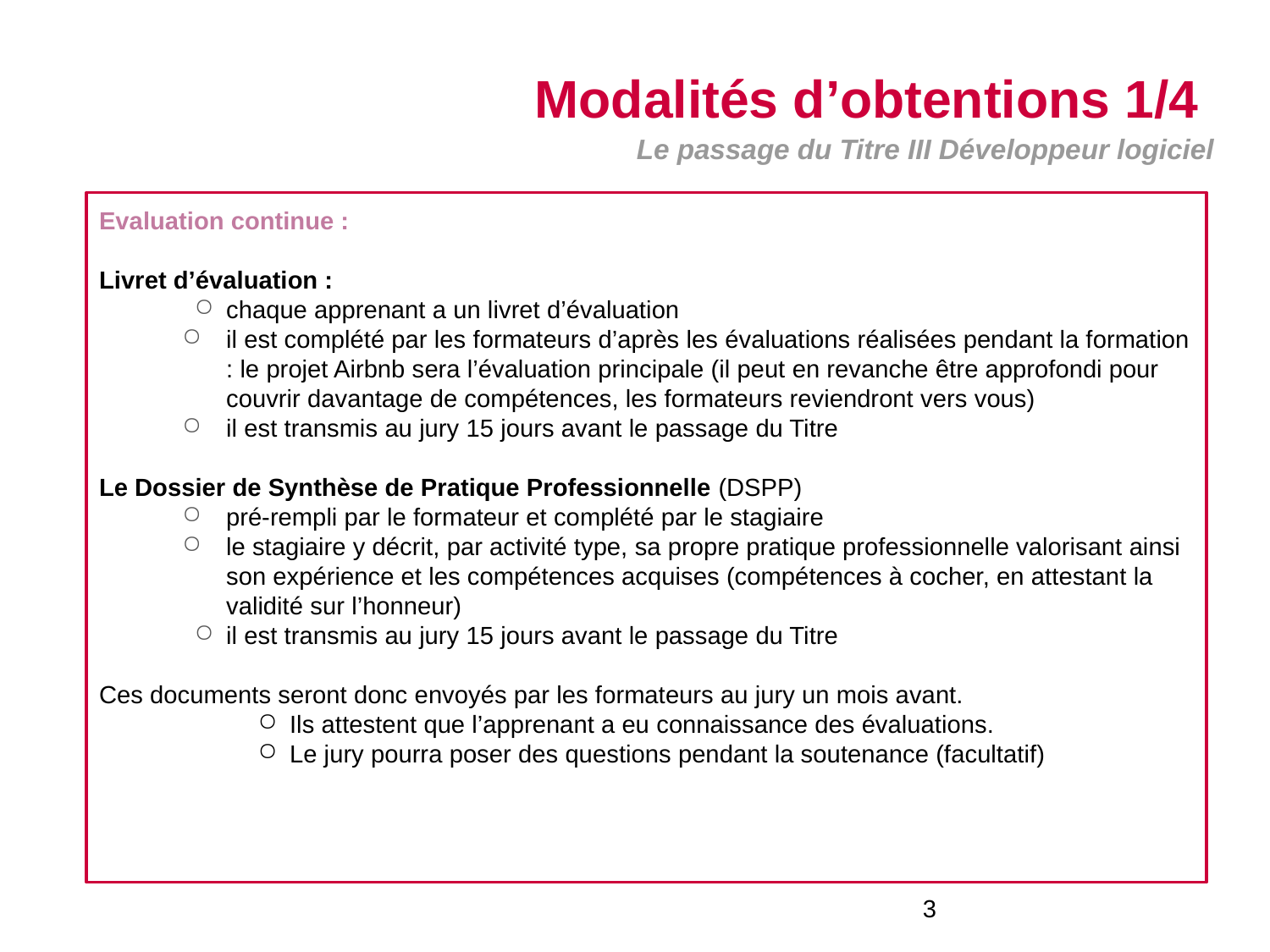

Modalités d’obtentions 1/4

Le passage du Titre III Développeur logiciel
Evaluation continue :

Livret d’évaluation :
chaque apprenant a un livret d’évaluation
il est complété par les formateurs d’après les évaluations réalisées pendant la formation : le projet Airbnb sera l’évaluation principale (il peut en revanche être approfondi pour couvrir davantage de compétences, les formateurs reviendront vers vous)
il est transmis au jury 15 jours avant le passage du Titre

Le Dossier de Synthèse de Pratique Professionnelle (DSPP)
pré-rempli par le formateur et complété par le stagiaire
le stagiaire y décrit, par activité type, sa propre pratique professionnelle valorisant ainsi son expérience et les compétences acquises (compétences à cocher, en attestant la validité sur l’honneur)
il est transmis au jury 15 jours avant le passage du Titre

Ces documents seront donc envoyés par les formateurs au jury un mois avant.
Ils attestent que l’apprenant a eu connaissance des évaluations.
Le jury pourra poser des questions pendant la soutenance (facultatif)

3